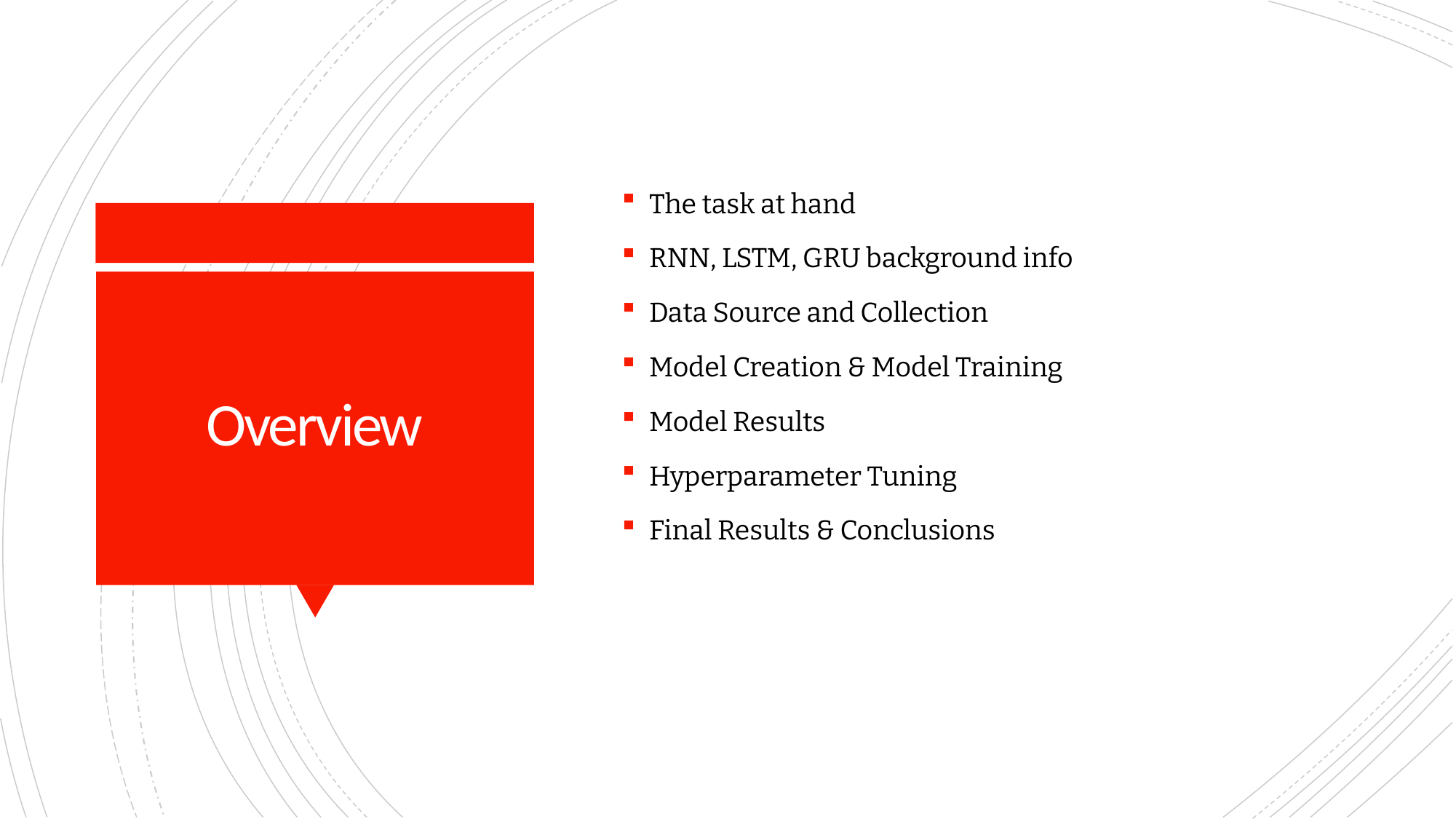

The task at hand
RNN, LSTM, GRU background info
Data Source and Collection
Model Creation & Model Training
Model Results
Hyperparameter Tuning
Final Results & Conclusions

# Overview